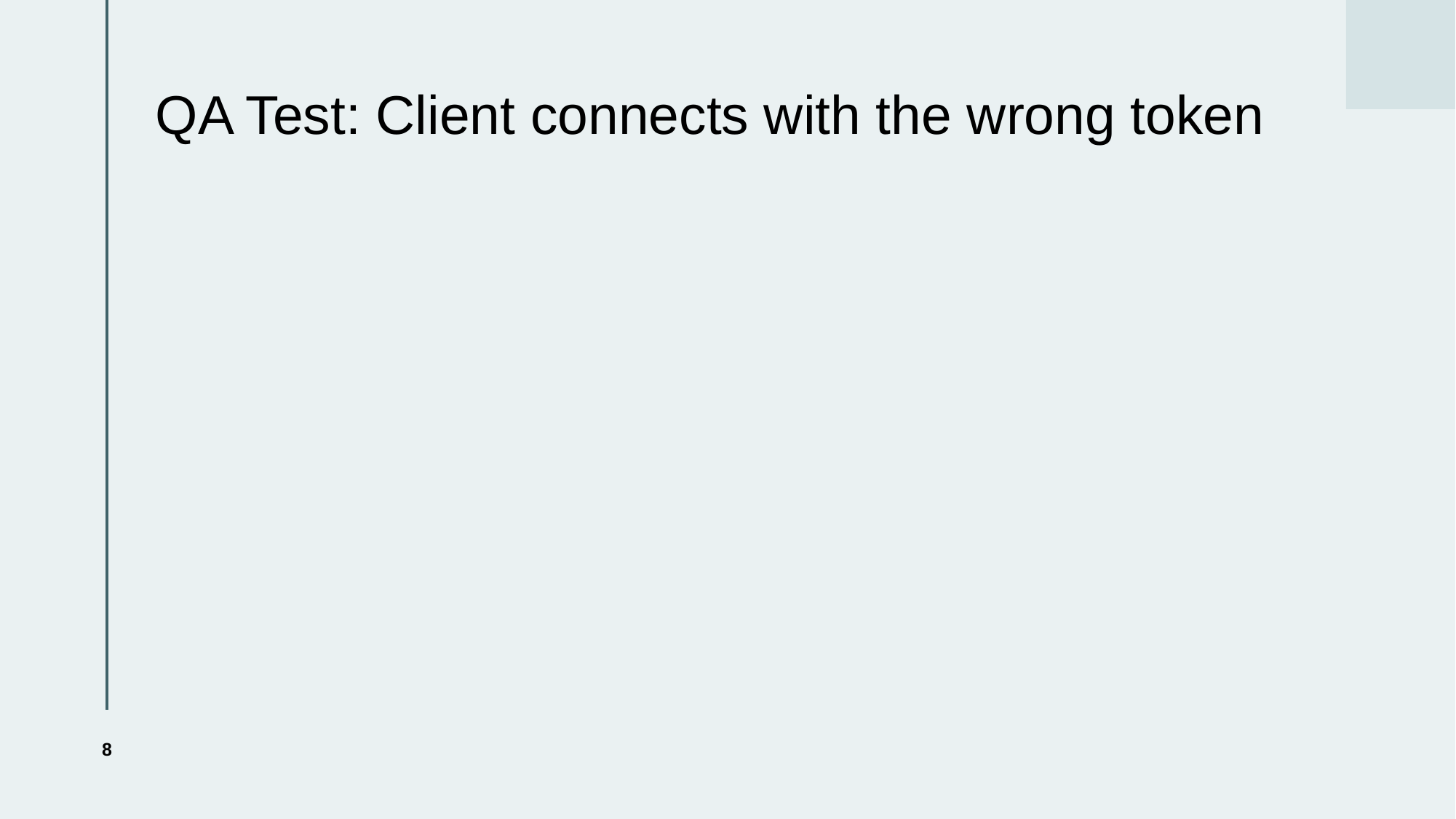

# QA Test: Client connects with the wrong token

8